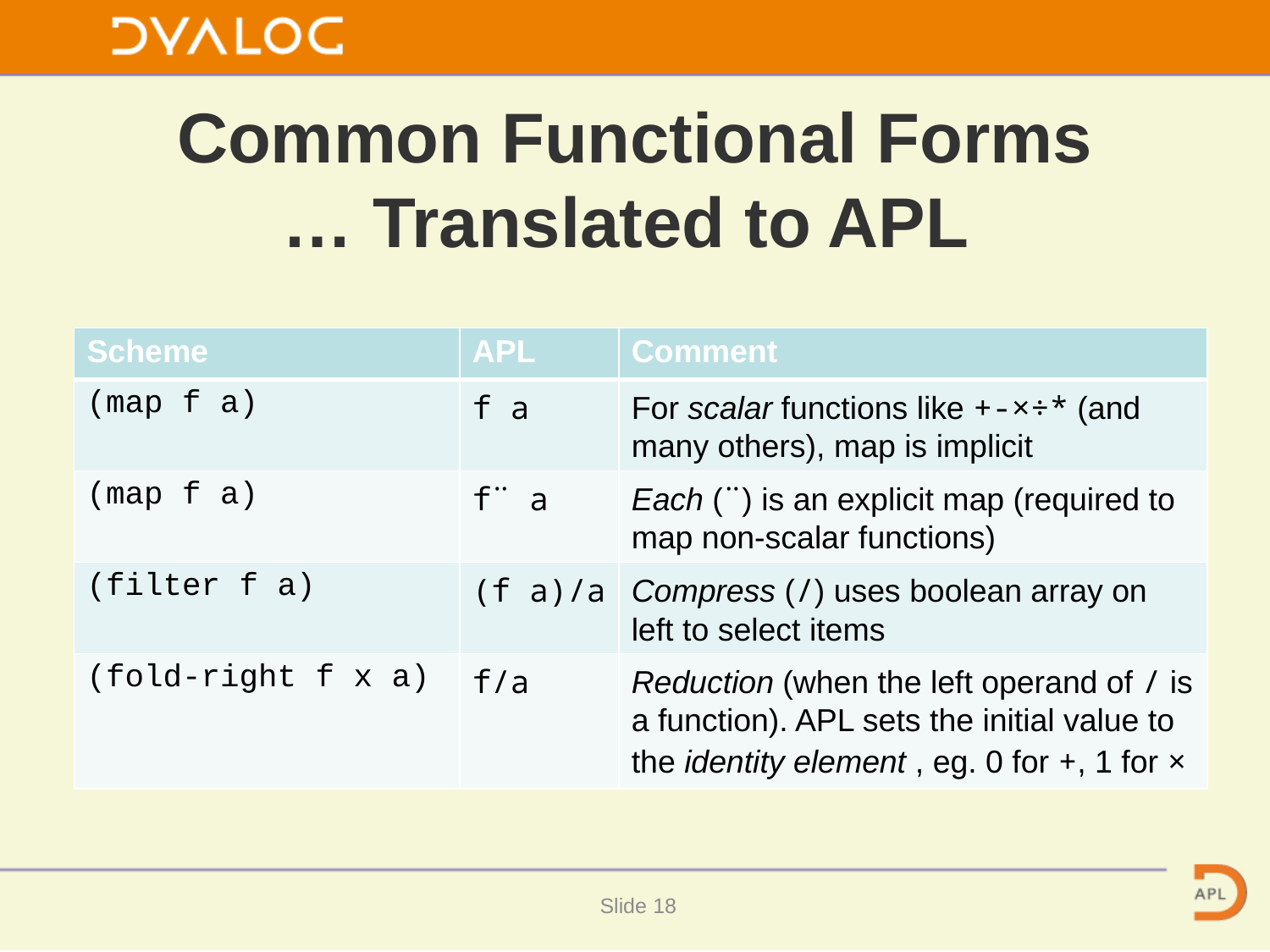

# Common Functional Forms … Translated to APL

| Scheme | APL | Comment |
| --- | --- | --- |
| (map f a) | f a | For scalar functions like +-×÷\* (and many others), map is implicit |
| (map f a) | f¨ a | Each (¨) is an explicit map (required to map non-scalar functions) |
| (filter f a) | (f a)/a | Compress (/) uses boolean array on left to select items |
| (fold-right f x a) | f/a | Reduction (when the left operand of / is a function). APL sets the initial value to the identity element , eg. 0 for +, 1 for × |
Slide 18